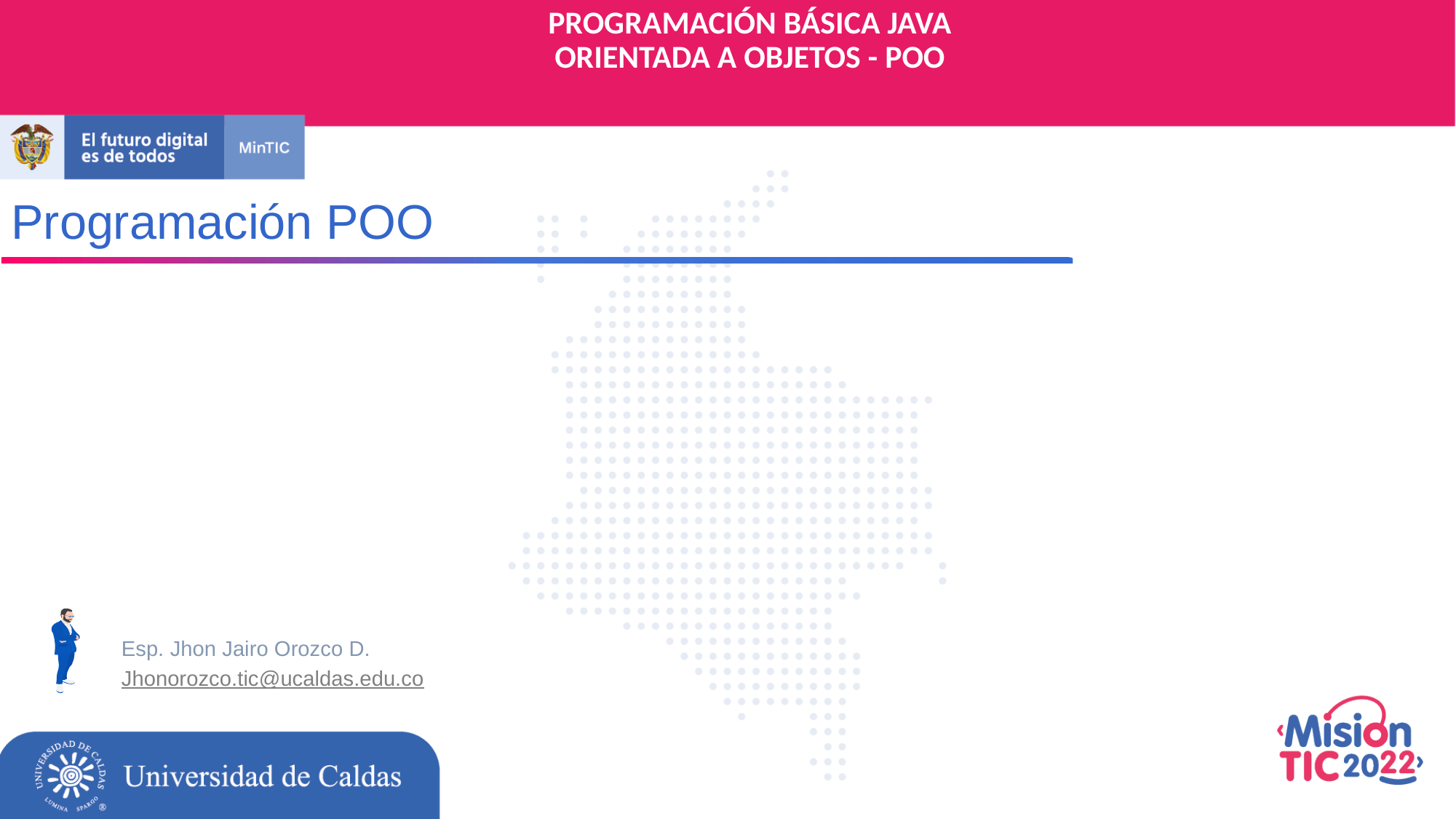

PROGRAMACIÓN BÁSICA JAVA
ORIENTADA A OBJETOS - POO
Programación POO

Esp. Jhon Jairo Orozco D.
Jhonorozco.tic@ucaldas.edu.co